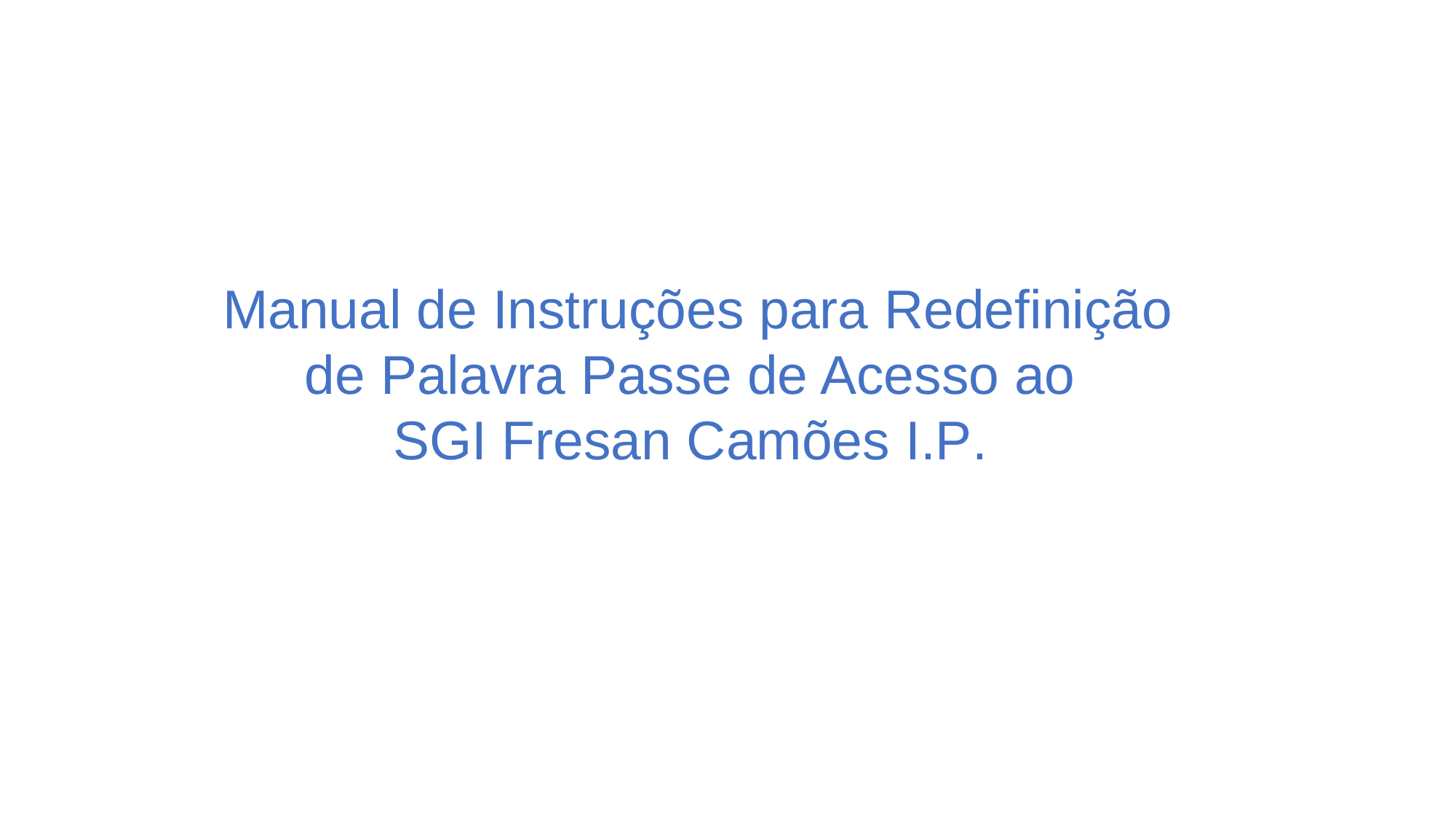

Manual de Instruções para Redefinição de Palavra Passe de Acesso ao
SGI Fresan Camões I.P.